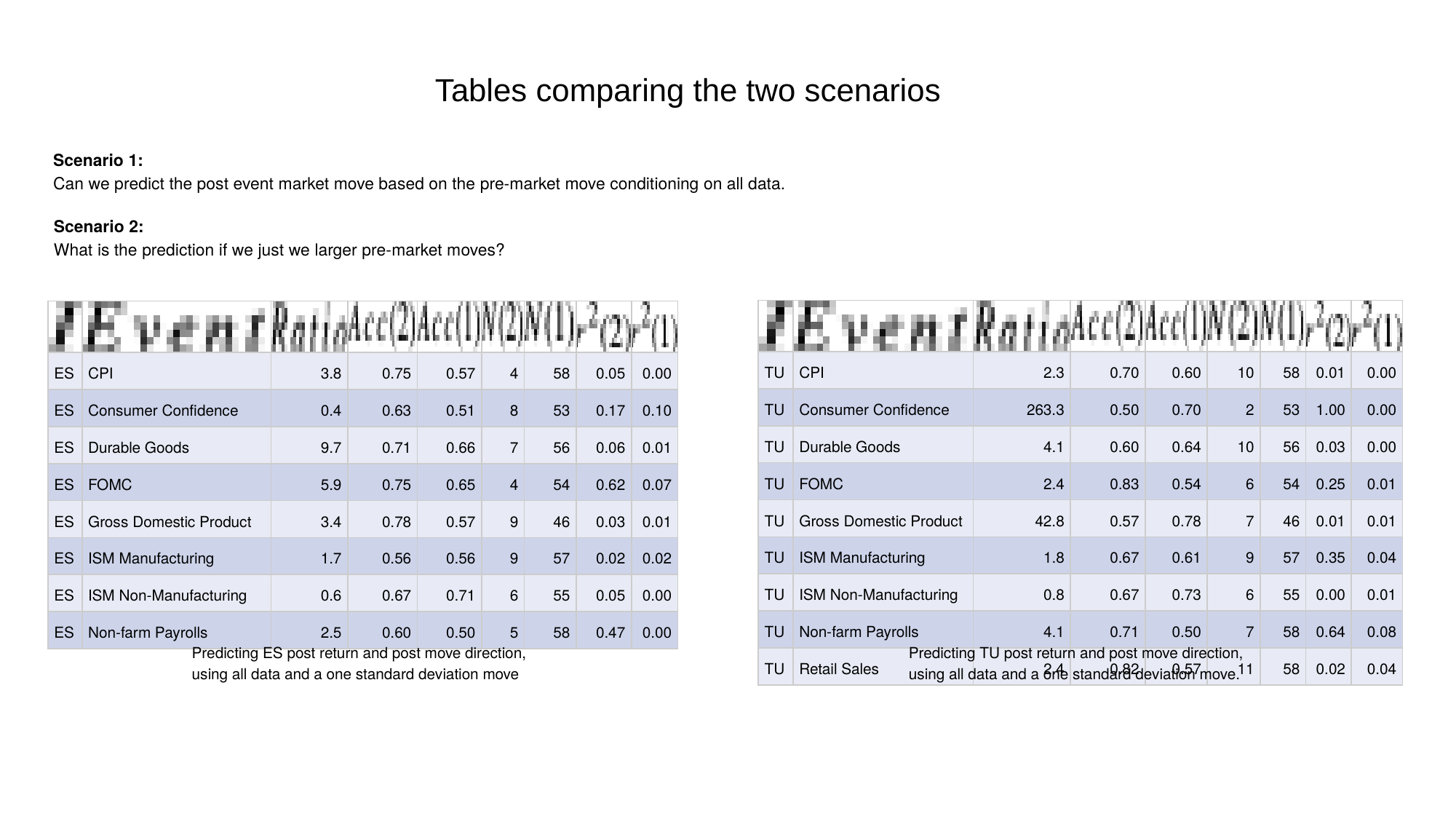

Tables comparing the two scenarios
Scenario 1:
Can we predict the post event market move based on the pre-market move conditioning on all data.

Scenario 2:
What is the prediction if we just we larger pre-market moves?
|  |  |  |  |  |  |  |  |  |
| --- | --- | --- | --- | --- | --- | --- | --- | --- |
| TU | CPI | 2.3 | 0.70 | 0.60 | 10 | 58 | 0.01 | 0.00 |
| TU | Consumer Confidence | 263.3 | 0.50 | 0.70 | 2 | 53 | 1.00 | 0.00 |
| TU | Durable Goods | 4.1 | 0.60 | 0.64 | 10 | 56 | 0.03 | 0.00 |
| TU | FOMC | 2.4 | 0.83 | 0.54 | 6 | 54 | 0.25 | 0.01 |
| TU | Gross Domestic Product | 42.8 | 0.57 | 0.78 | 7 | 46 | 0.01 | 0.01 |
| TU | ISM Manufacturing | 1.8 | 0.67 | 0.61 | 9 | 57 | 0.35 | 0.04 |
| TU | ISM Non-Manufacturing | 0.8 | 0.67 | 0.73 | 6 | 55 | 0.00 | 0.01 |
| TU | Non-farm Payrolls | 4.1 | 0.71 | 0.50 | 7 | 58 | 0.64 | 0.08 |
| TU | Retail Sales | 2.4 | 0.82 | 0.57 | 11 | 58 | 0.02 | 0.04 |
|  |  |  |  |  |  |  |  |  |
| --- | --- | --- | --- | --- | --- | --- | --- | --- |
| ES | CPI | 3.8 | 0.75 | 0.57 | 4 | 58 | 0.05 | 0.00 |
| ES | Consumer Confidence | 0.4 | 0.63 | 0.51 | 8 | 53 | 0.17 | 0.10 |
| ES | Durable Goods | 9.7 | 0.71 | 0.66 | 7 | 56 | 0.06 | 0.01 |
| ES | FOMC | 5.9 | 0.75 | 0.65 | 4 | 54 | 0.62 | 0.07 |
| ES | Gross Domestic Product | 3.4 | 0.78 | 0.57 | 9 | 46 | 0.03 | 0.01 |
| ES | ISM Manufacturing | 1.7 | 0.56 | 0.56 | 9 | 57 | 0.02 | 0.02 |
| ES | ISM Non-Manufacturing | 0.6 | 0.67 | 0.71 | 6 | 55 | 0.05 | 0.00 |
| ES | Non-farm Payrolls | 2.5 | 0.60 | 0.50 | 5 | 58 | 0.47 | 0.00 |
Predicting ES post return and post move direction,
using all data and a one standard deviation move
Predicting TU post return and post move direction,
using all data and a one standard deviation move.